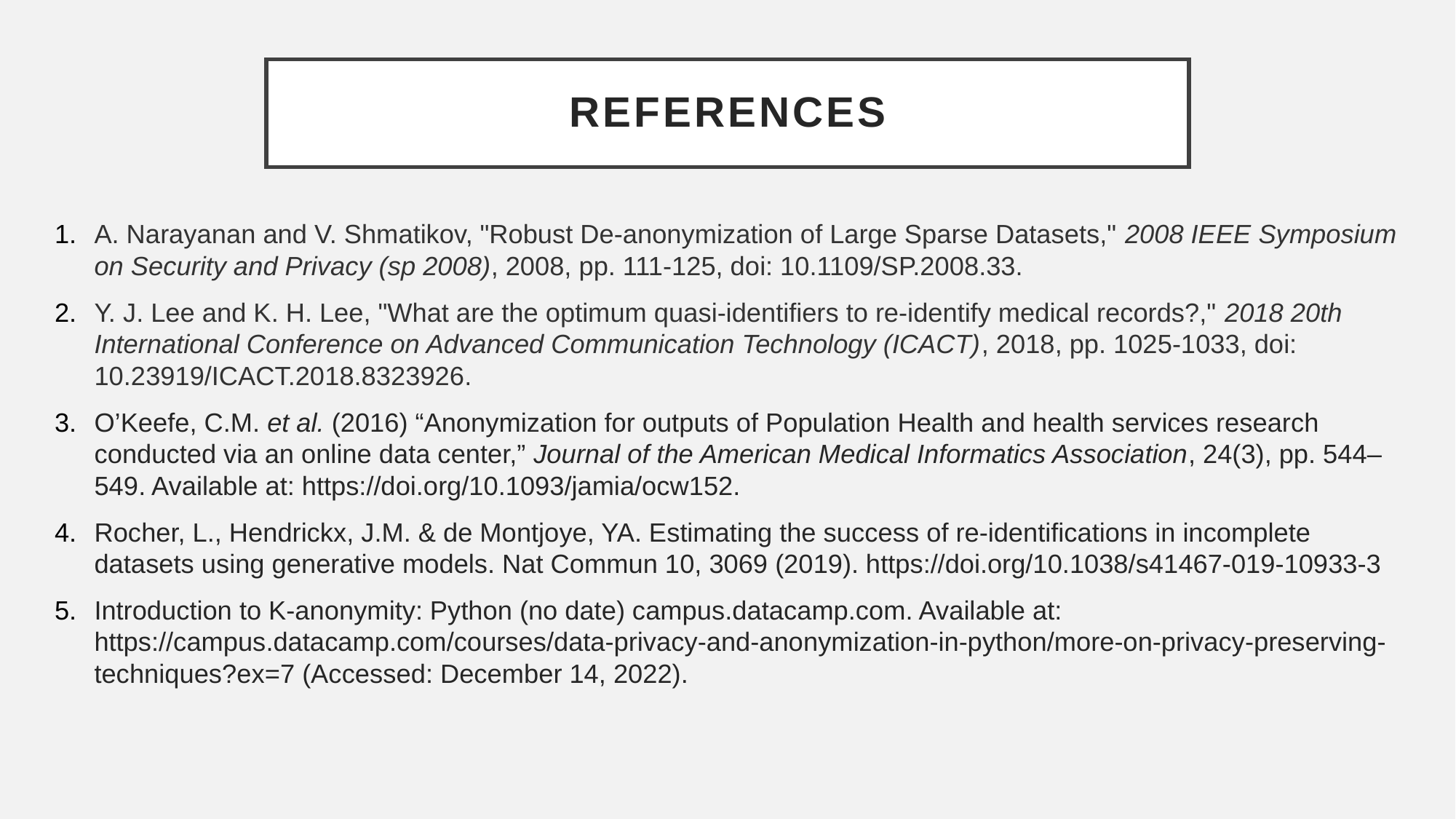

References
A. Narayanan and V. Shmatikov, "Robust De-anonymization of Large Sparse Datasets," 2008 IEEE Symposium on Security and Privacy (sp 2008), 2008, pp. 111-125, doi: 10.1109/SP.2008.33.
Y. J. Lee and K. H. Lee, "What are the optimum quasi-identifiers to re-identify medical records?," 2018 20th International Conference on Advanced Communication Technology (ICACT), 2018, pp. 1025-1033, doi: 10.23919/ICACT.2018.8323926.
O’Keefe, C.M. et al. (2016) “Anonymization for outputs of Population Health and health services research conducted via an online data center,” Journal of the American Medical Informatics Association, 24(3), pp. 544–549. Available at: https://doi.org/10.1093/jamia/ocw152.
Rocher, L., Hendrickx, J.M. & de Montjoye, YA. Estimating the success of re-identifications in incomplete datasets using generative models. Nat Commun 10, 3069 (2019). https://doi.org/10.1038/s41467-019-10933-3
Introduction to K-anonymity: Python (no date) campus.datacamp.com. Available at: https://campus.datacamp.com/courses/data-privacy-and-anonymization-in-python/more-on-privacy-preserving-techniques?ex=7 (Accessed: December 14, 2022).